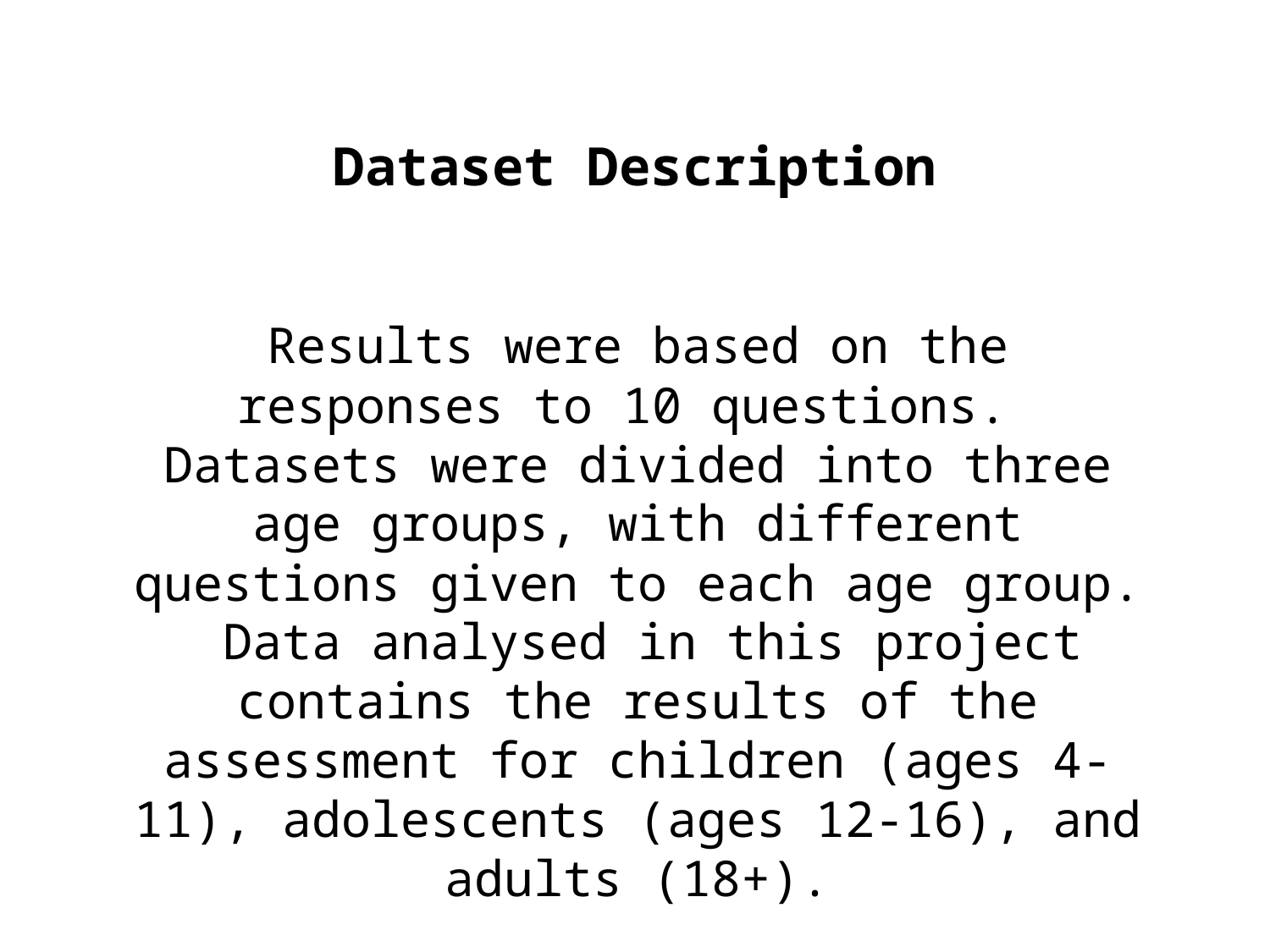

# Dataset Description

Results were based on the responses to 10 questions.  Datasets were divided into three age groups, with different questions given to each age group.  Data analysed in this project contains the results of the assessment for children (ages 4-11), adolescents (ages 12-16), and adults (18+).